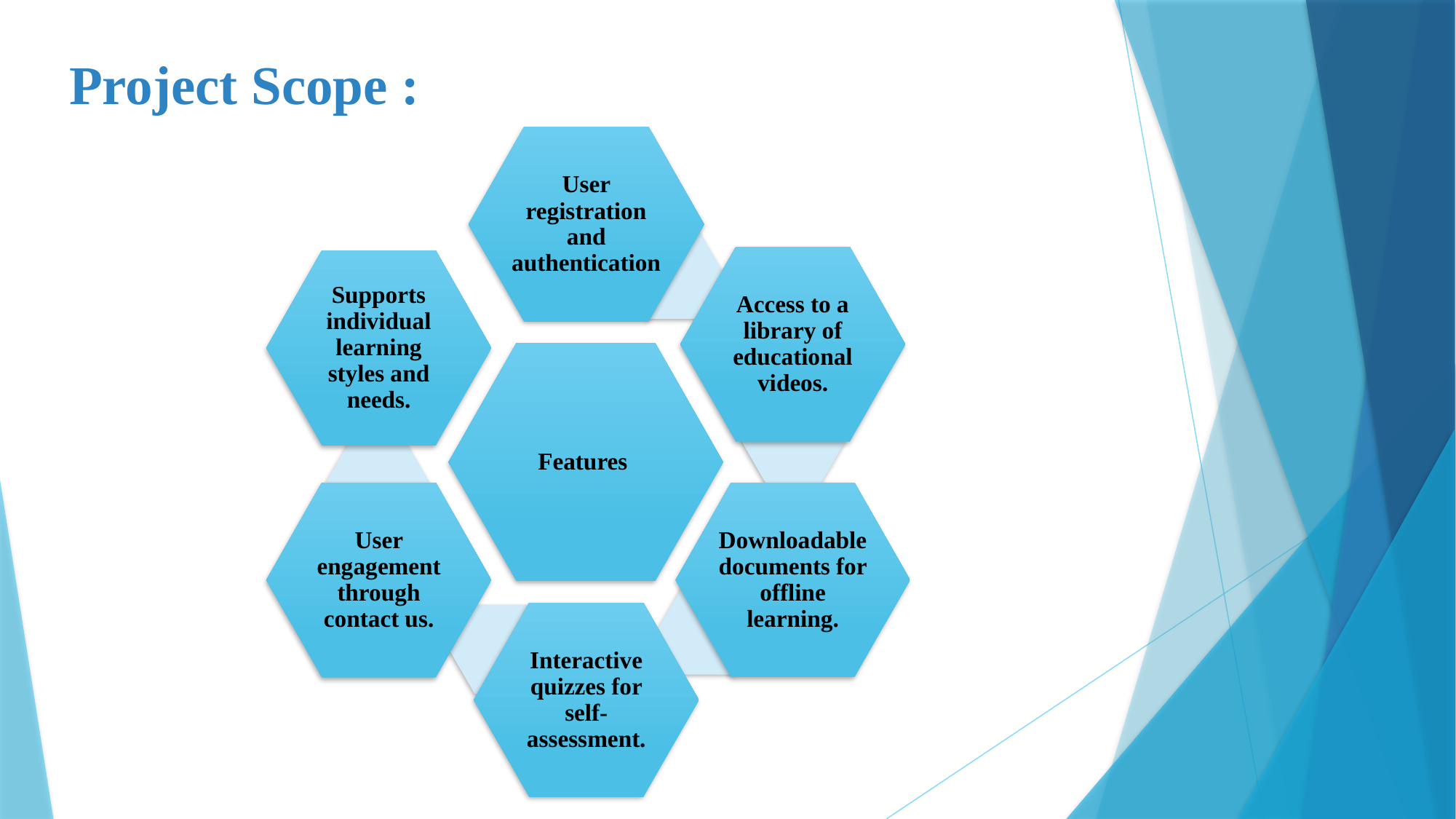

# Project Scope :
Features
User registration and authentication
Access to a library of educational videos.
Downloadable documents for offline learning.
Interactive quizzes for self-assessment.
User engagement through contact us.
Supports individual learning styles and needs.